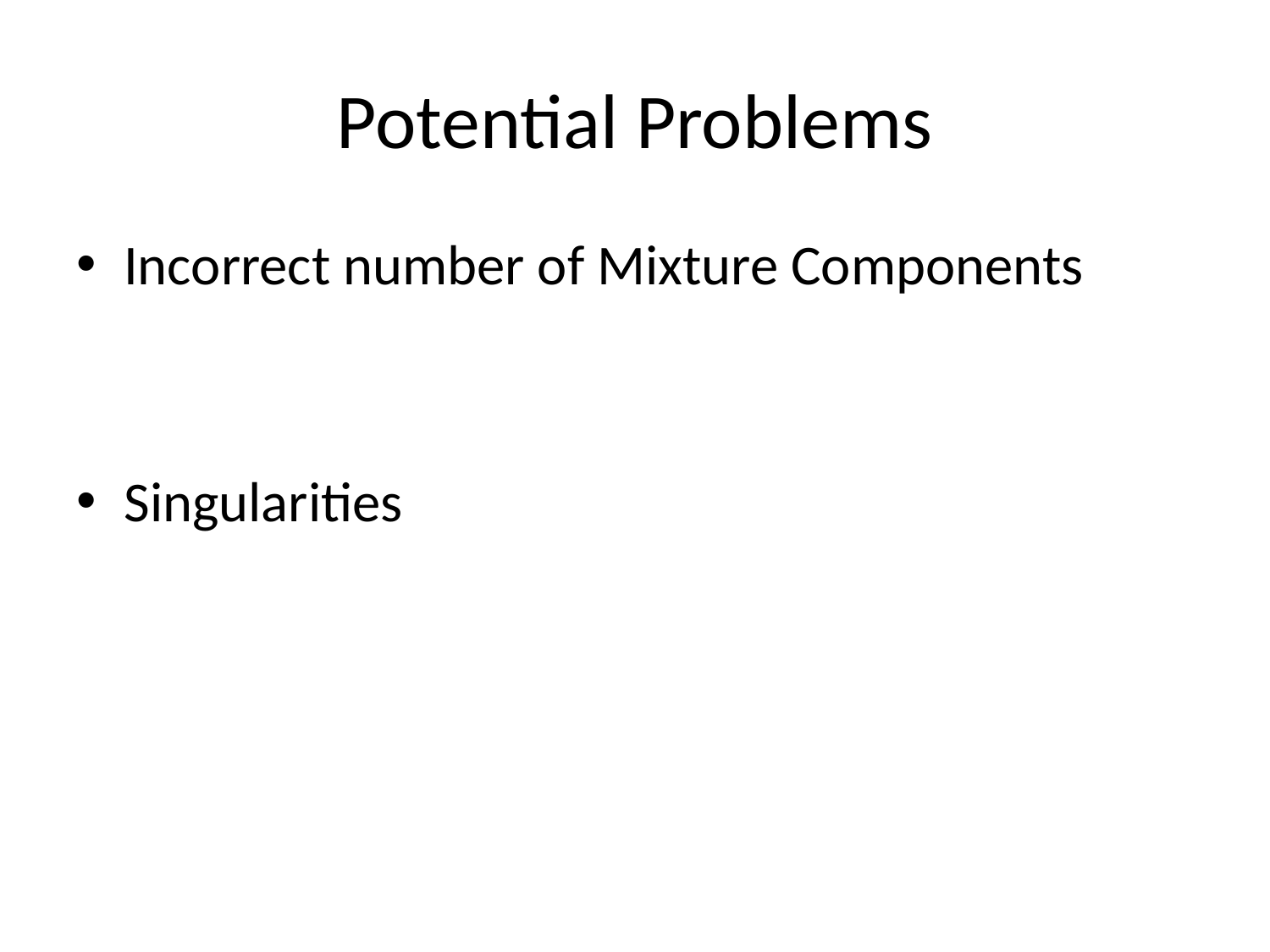

# Potential Problems
Incorrect number of Mixture Components

Singularities